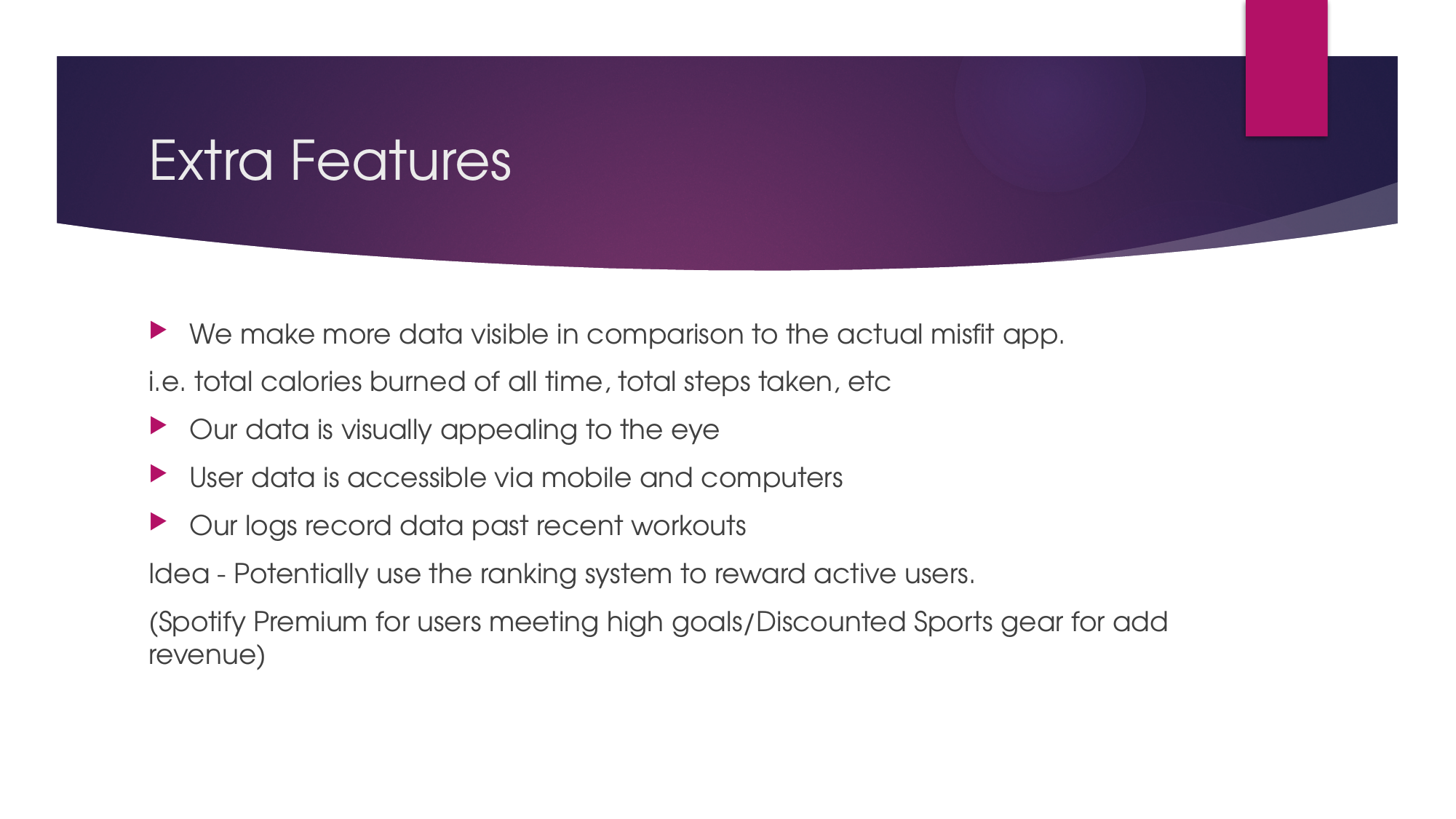

# Extra Features
We make more data visible in comparison to the actual misfit app.
i.e. total calories burned of all time, total steps taken, etc
Our data is visually appealing to the eye
User data is accessible via mobile and computers
Our logs record data past recent workouts
Idea - Potentially use the ranking system to reward active users.
(Spotify Premium for users meeting high goals/Discounted Sports gear for add revenue)